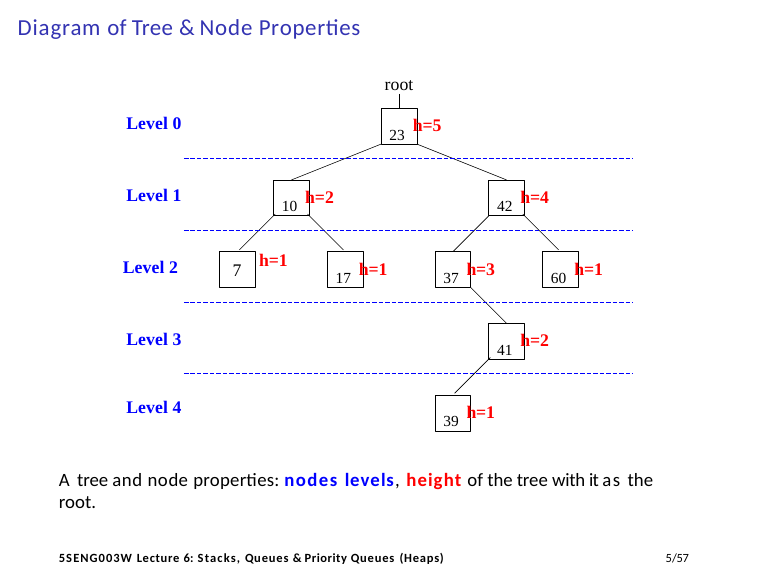

# Diagram of Tree & Node Properties
root

23 h=5

Level 0

10 h=2
42 h=4

Level 1

h=1
17 h=1
37 h=3
60 h=1

Level 2
7

41 h=2

Level 3

39 h=1
Level 4

A tree and node properties: nodes levels, height of the tree with it as the  root.
5/57
5SENG003W Lecture 6: Stacks, Queues & Priority Queues (Heaps)